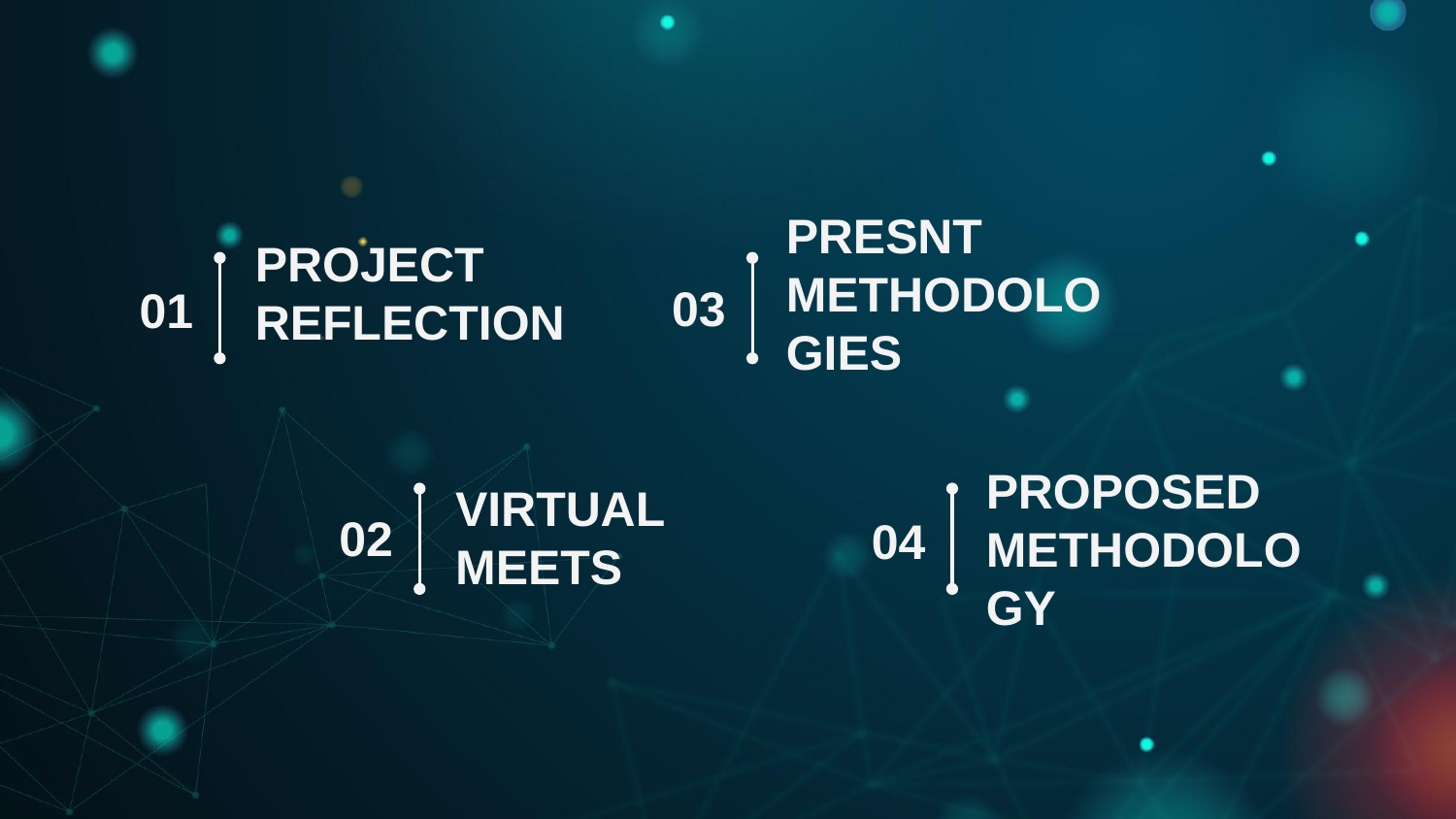

# PROJECT REFLECTION
PRESNT METHODOLOGIES
03
01

VIRTUAL MEETS
PROPOSED METHODOLOGY
02
04